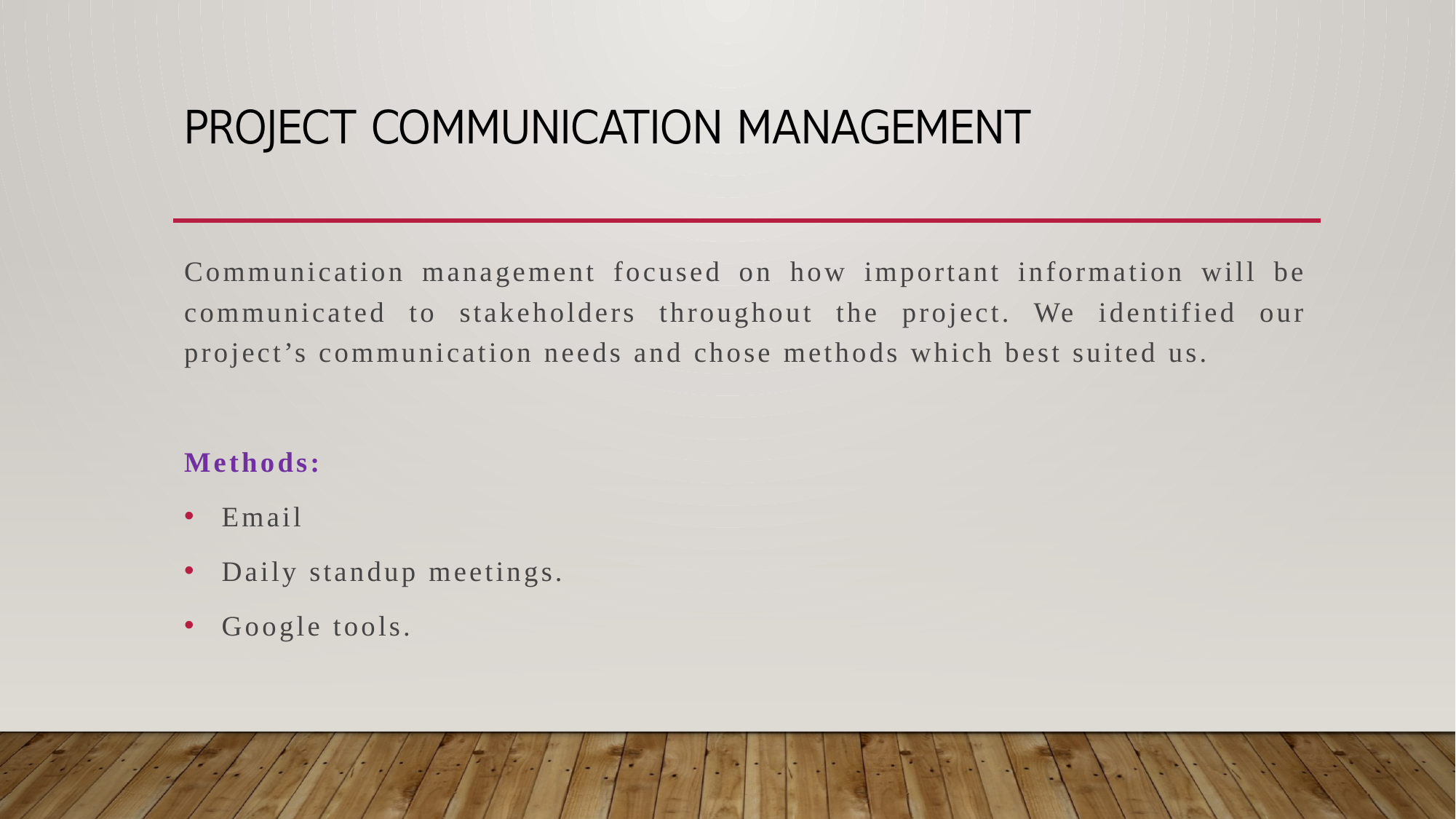

# Project communication management
Communication management focused on how important information will be communicated to stakeholders throughout the project. We identified our project’s communication needs and chose methods which best suited us.

Methods:
 Email
 Daily standup meetings.
 Google tools.